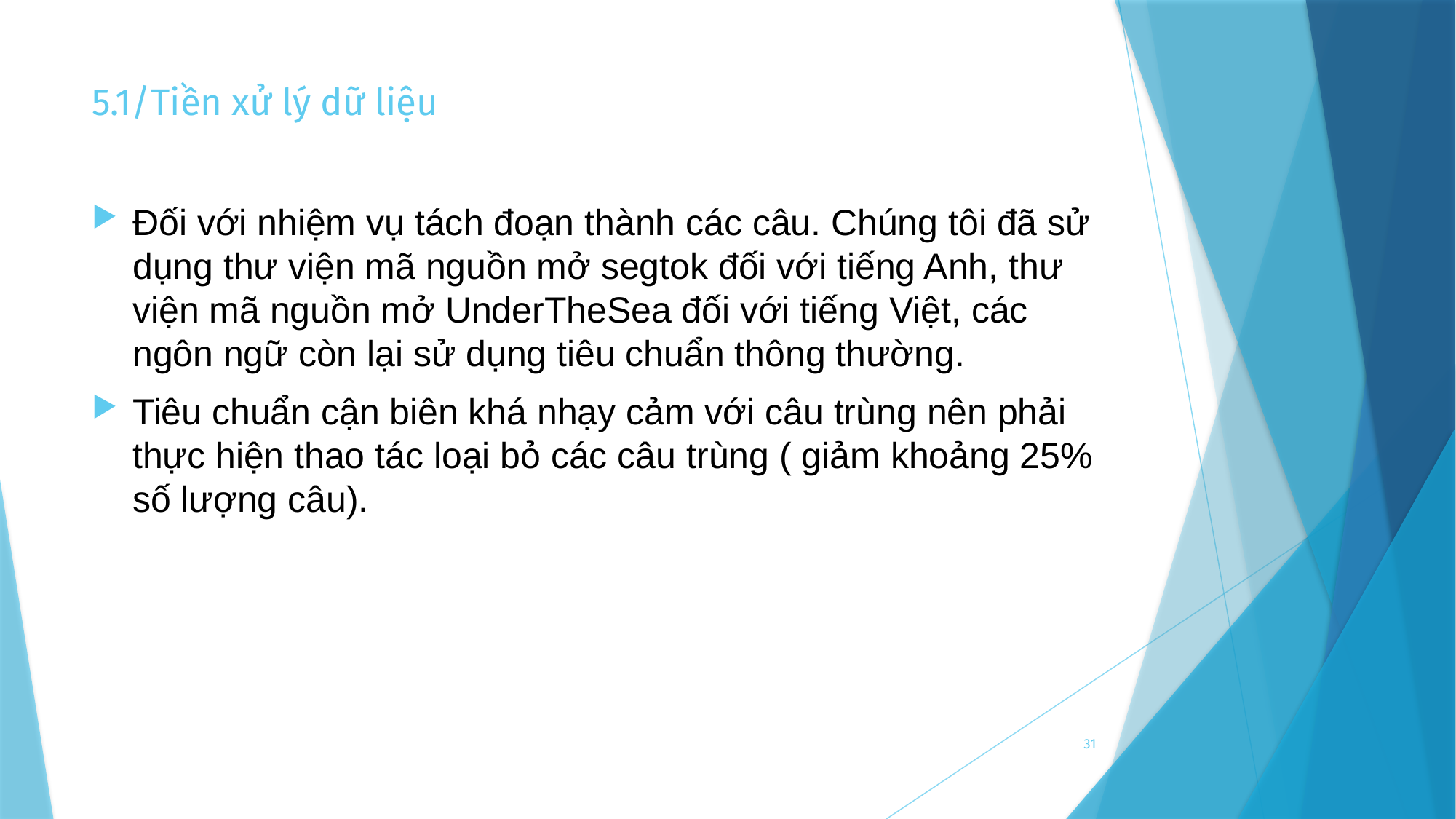

# 5.1/Tiền xử lý dữ liệu
Đối với nhiệm vụ tách đoạn thành các câu. Chúng tôi đã sử dụng thư viện mã nguồn mở segtok đối với tiếng Anh, thư viện mã nguồn mở UnderTheSea đối với tiếng Việt, các ngôn ngữ còn lại sử dụng tiêu chuẩn thông thường.
Tiêu chuẩn cận biên khá nhạy cảm với câu trùng nên phải thực hiện thao tác loại bỏ các câu trùng ( giảm khoảng 25% số lượng câu).

31